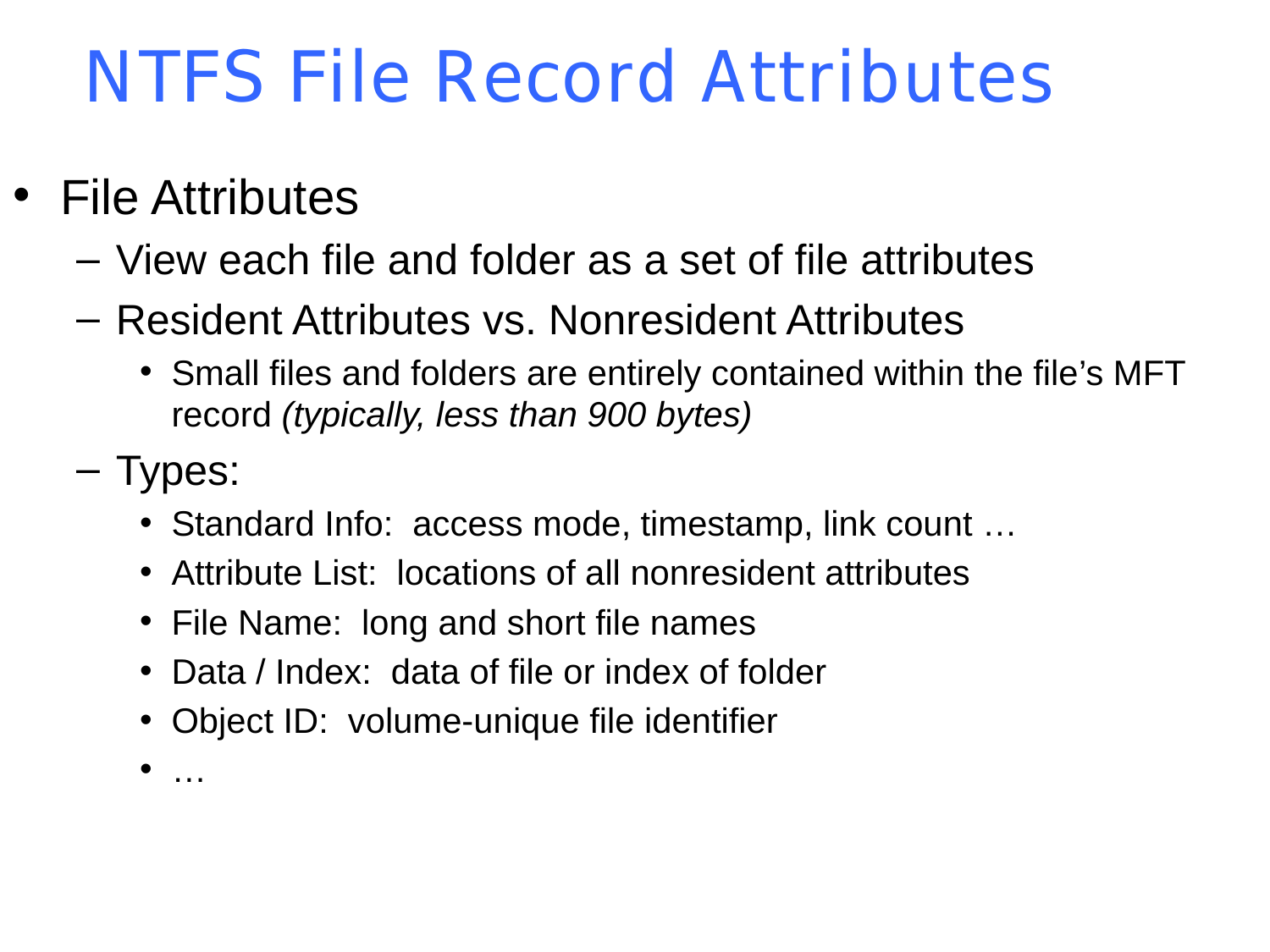

NTFS File Record Attributes
File Attributes
View each file and folder as a set of file attributes
Resident Attributes vs. Nonresident Attributes
Small files and folders are entirely contained within the file’s MFT record (typically, less than 900 bytes)
Types:
Standard Info:  access mode, timestamp, link count …
Attribute List:  locations of all nonresident attributes
File Name:  long and short file names
Data / Index:  data of file or index of folder
Object ID:  volume-unique file identifier
…